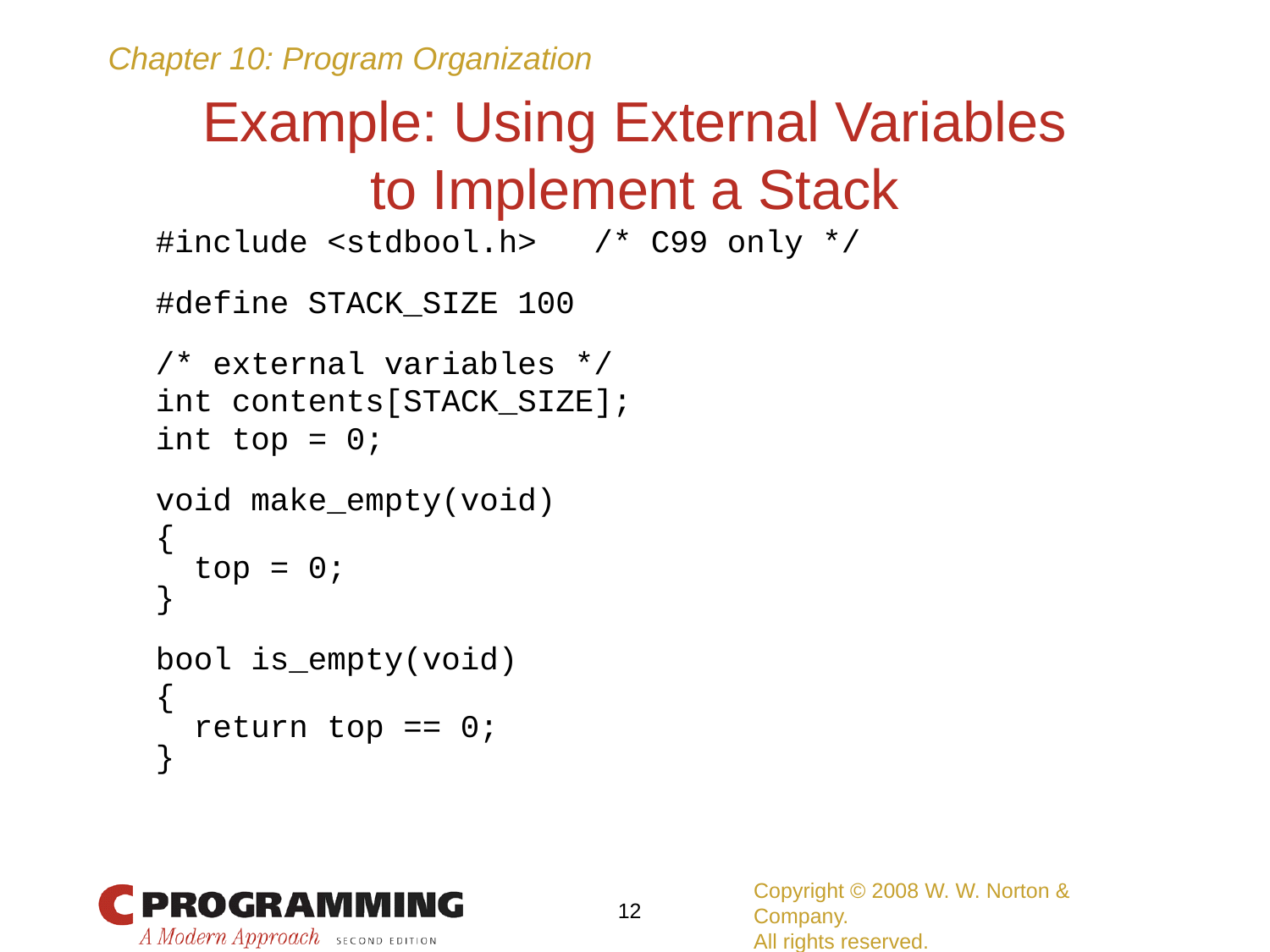

# Example: Using External Variables to Implement a Stack
	#include <stdbool.h>   /* C99 only */

	#define STACK_SIZE 100

	/* external variables */
	int contents[STACK_SIZE];
	int top = 0;

	void make_empty(void)
	{
	  top = 0;
	}

	bool is_empty(void)
	{
	  return top == 0;
	}
Copyright © 2008 W. W. Norton & Company.
All rights reserved.
12